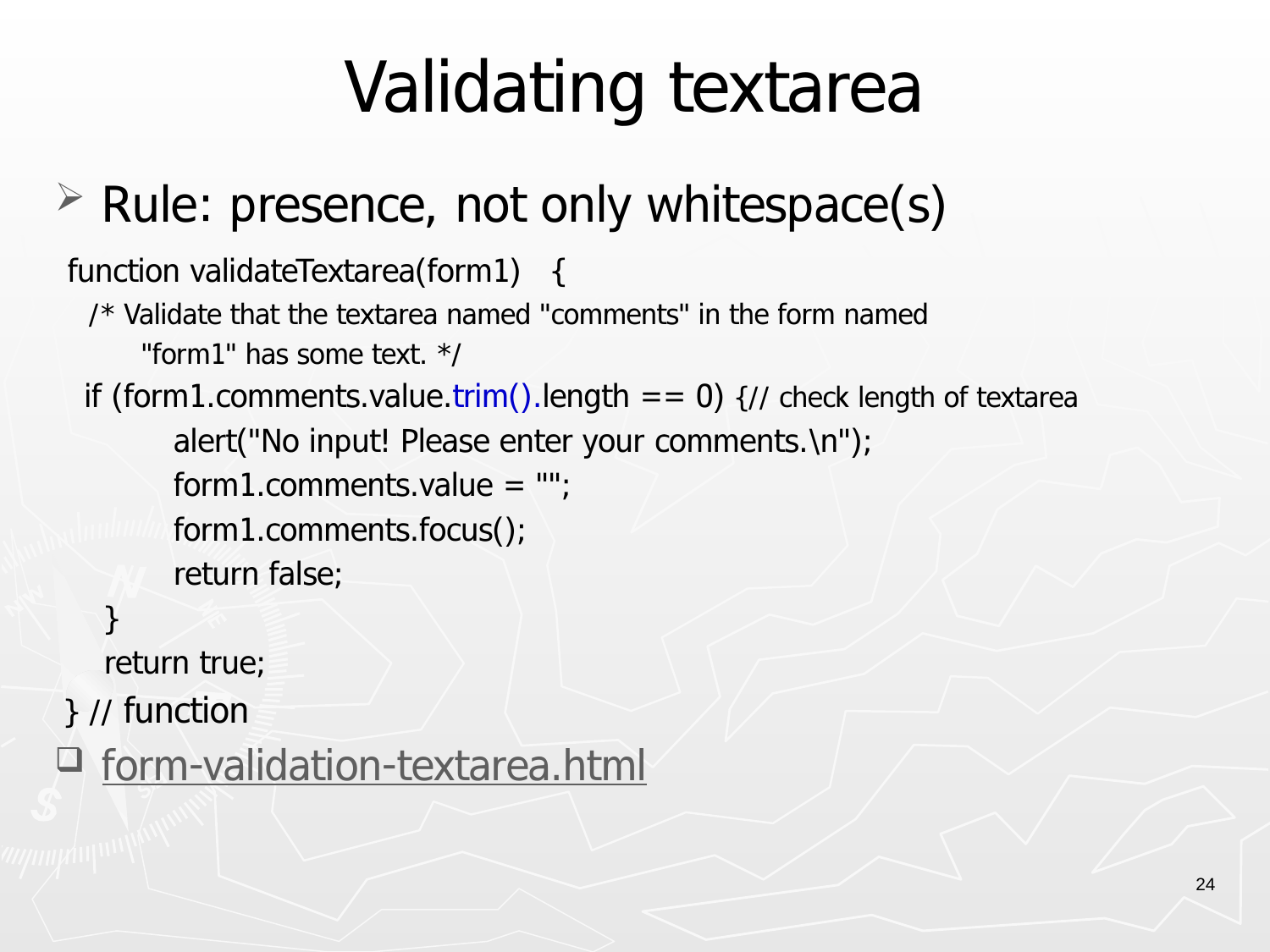

# Validating textarea
Rule: presence, not only whitespace(s)
 function validateTextarea(form1)   {
    /* Validate that the textarea named "comments" in the form named
          "form1" has some text. */
   if (form1.comments.value.trim().length == 0) {// check length of textarea
            alert("No input! Please enter your comments.\n");
            form1.comments.value = "";
            form1.comments.focus();
            return false;
     }
     return true;
 } // function
form-validation-textarea.html
24